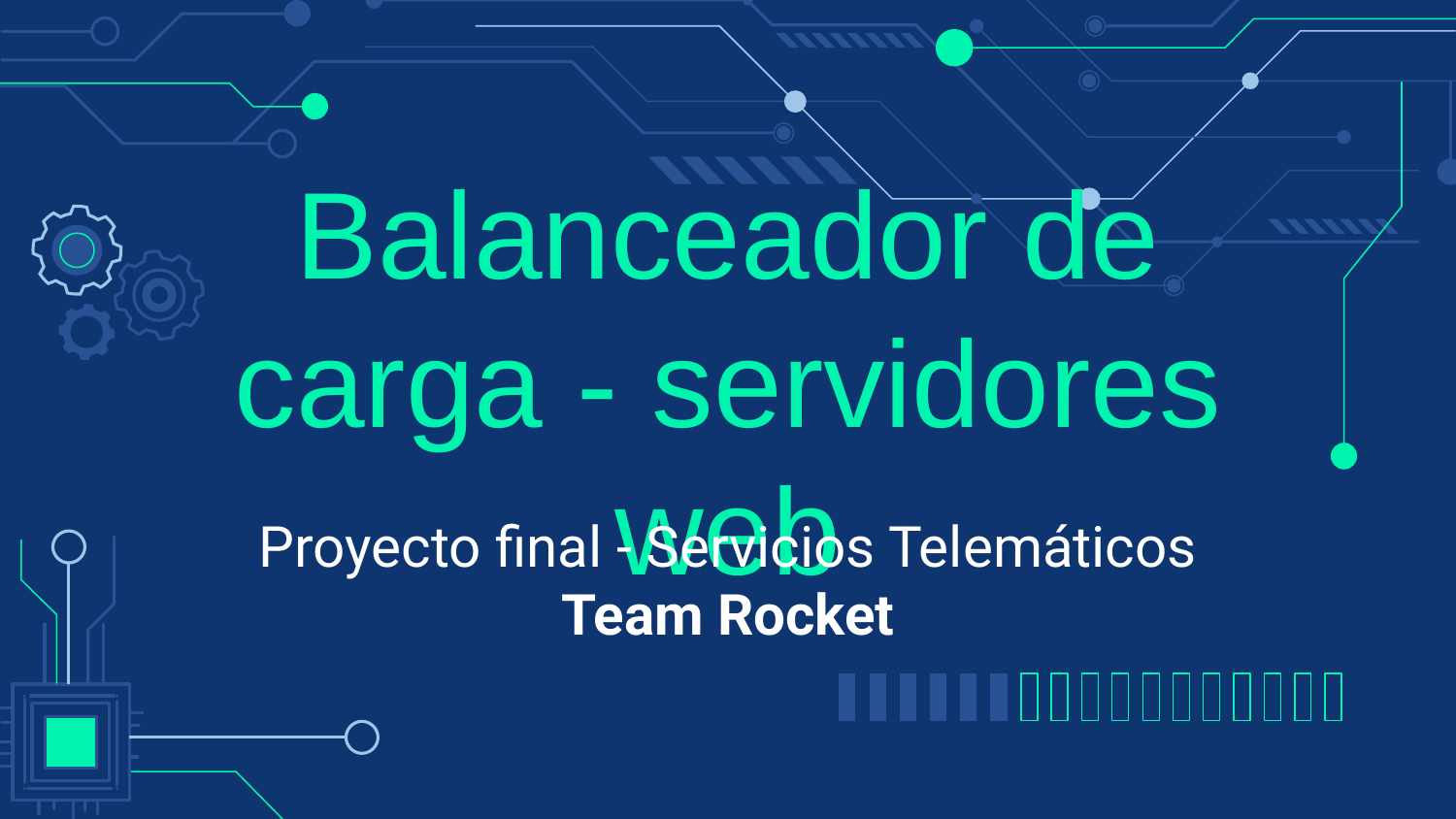

# Balanceador de carga - servidores web
Proyecto final - Servicios Telemáticos
Team Rocket